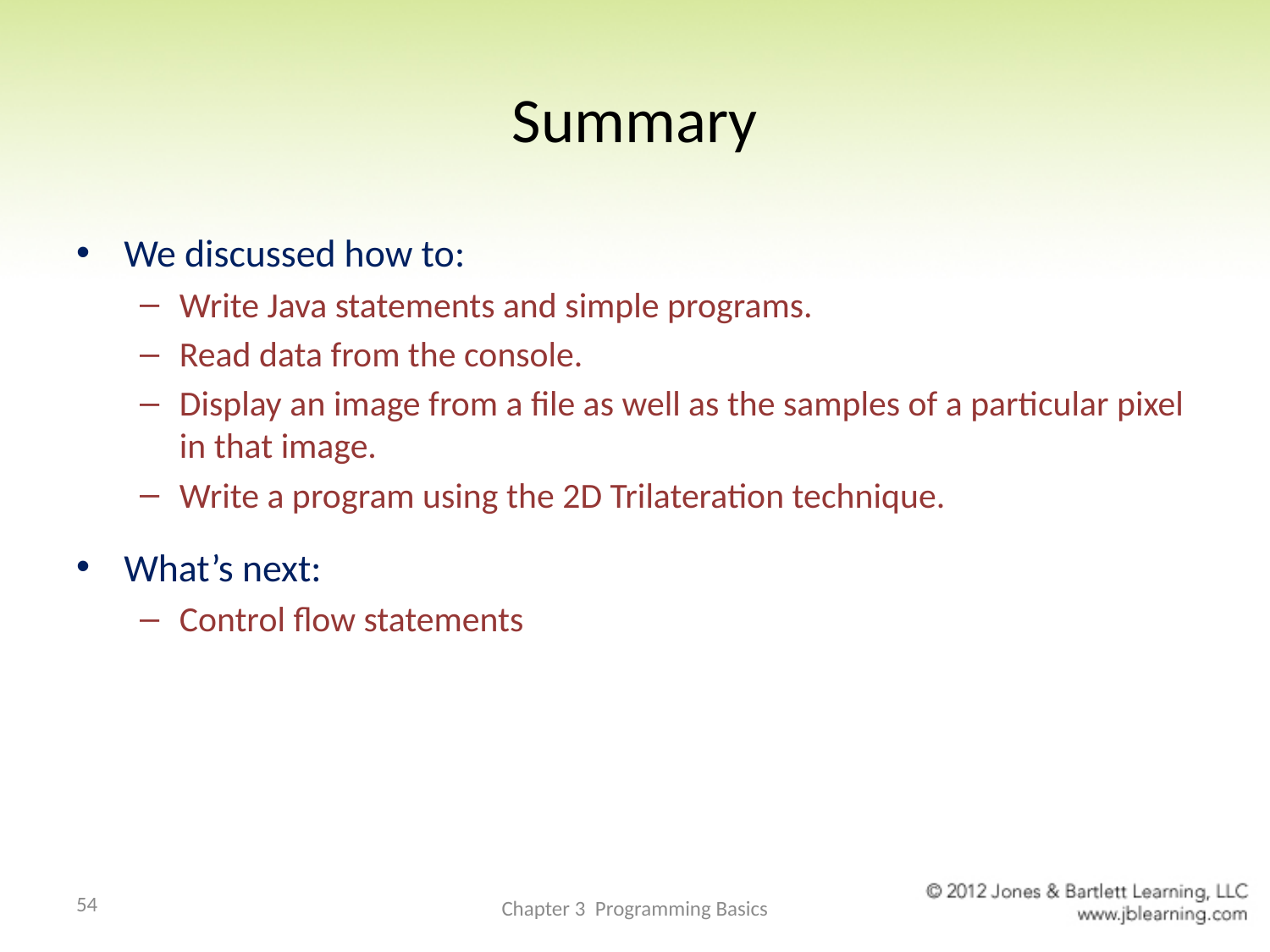

# Summary
We discussed how to:
Write Java statements and simple programs.
Read data from the console.
Display an image from a file as well as the samples of a particular pixel in that image.
Write a program using the 2D Trilateration technique.
What’s next:
Control flow statements

54
Chapter 3  Programming Basics